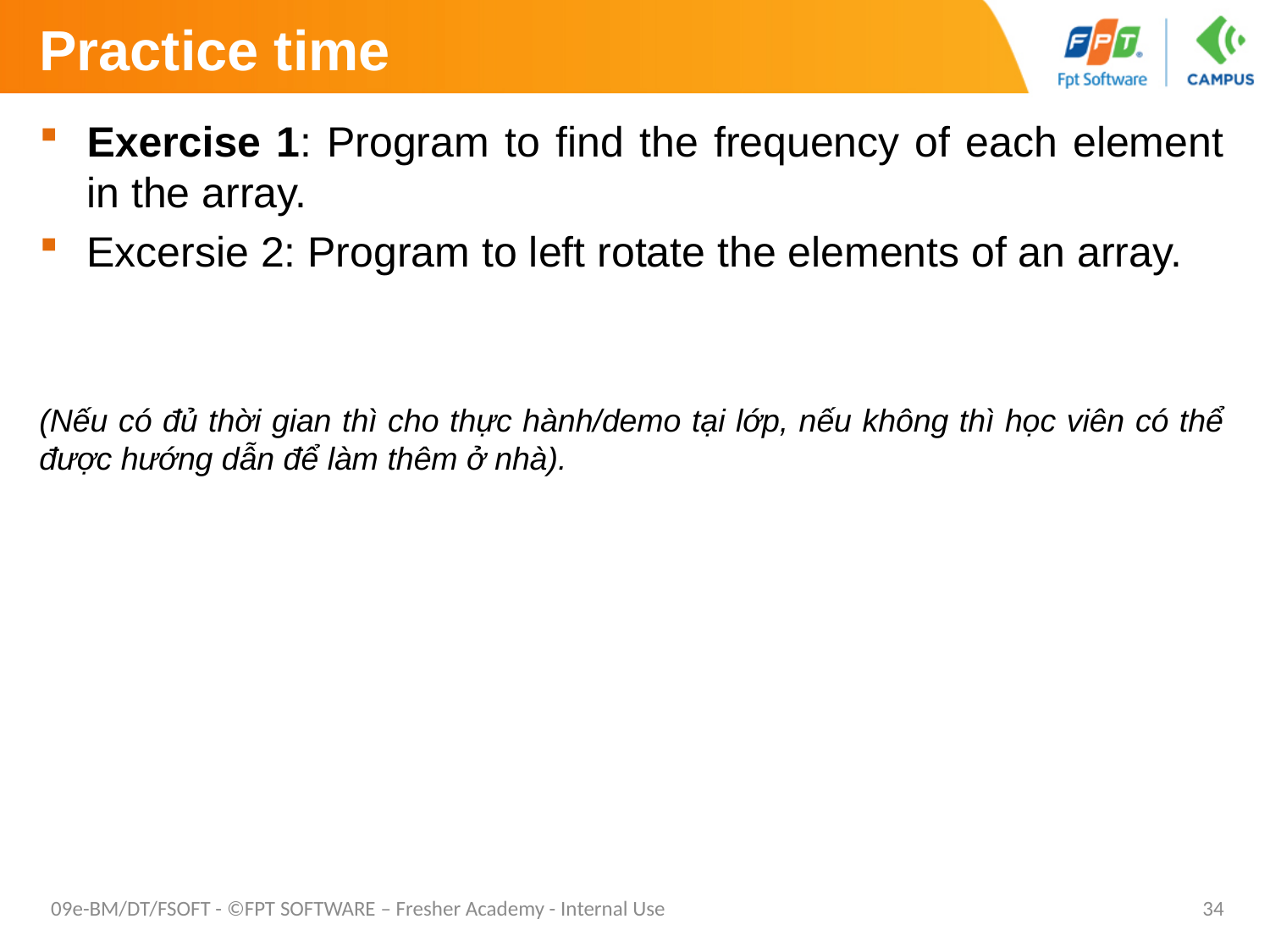

# Practice time
Exercise 1: Program to find the frequency of each element in the array.
Excersie 2: Program to left rotate the elements of an array.

(Nếu có đủ thời gian thì cho thực hành/demo tại lớp, nếu không thì học viên có thể được hướng dẫn để làm thêm ở nhà).

09e-BM/DT/FSOFT - ©FPT SOFTWARE – Fresher Academy - Internal Use
34